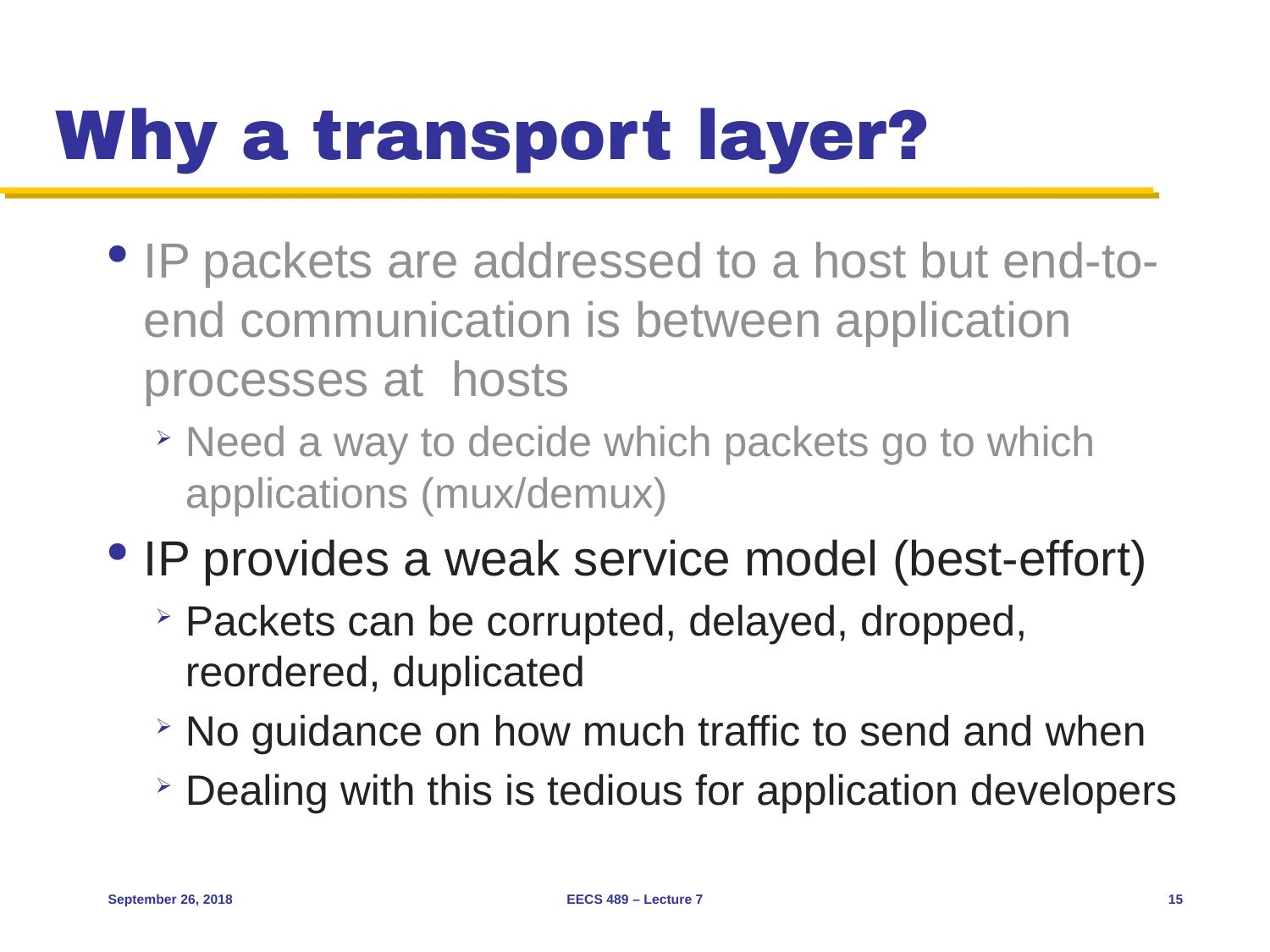

# Why a transport layer?
IP packets are addressed to a host but end-to-end communication is between application processes at  hosts
Need a way to decide which packets go to which applications (mux/demux)
IP provides a weak service model (best-effort)
Packets can be corrupted, delayed, dropped, reordered, duplicated
No guidance on how much traffic to send and when
Dealing with this is tedious for application developers

September 26, 2018
EECS 489 – Lecture 7
15